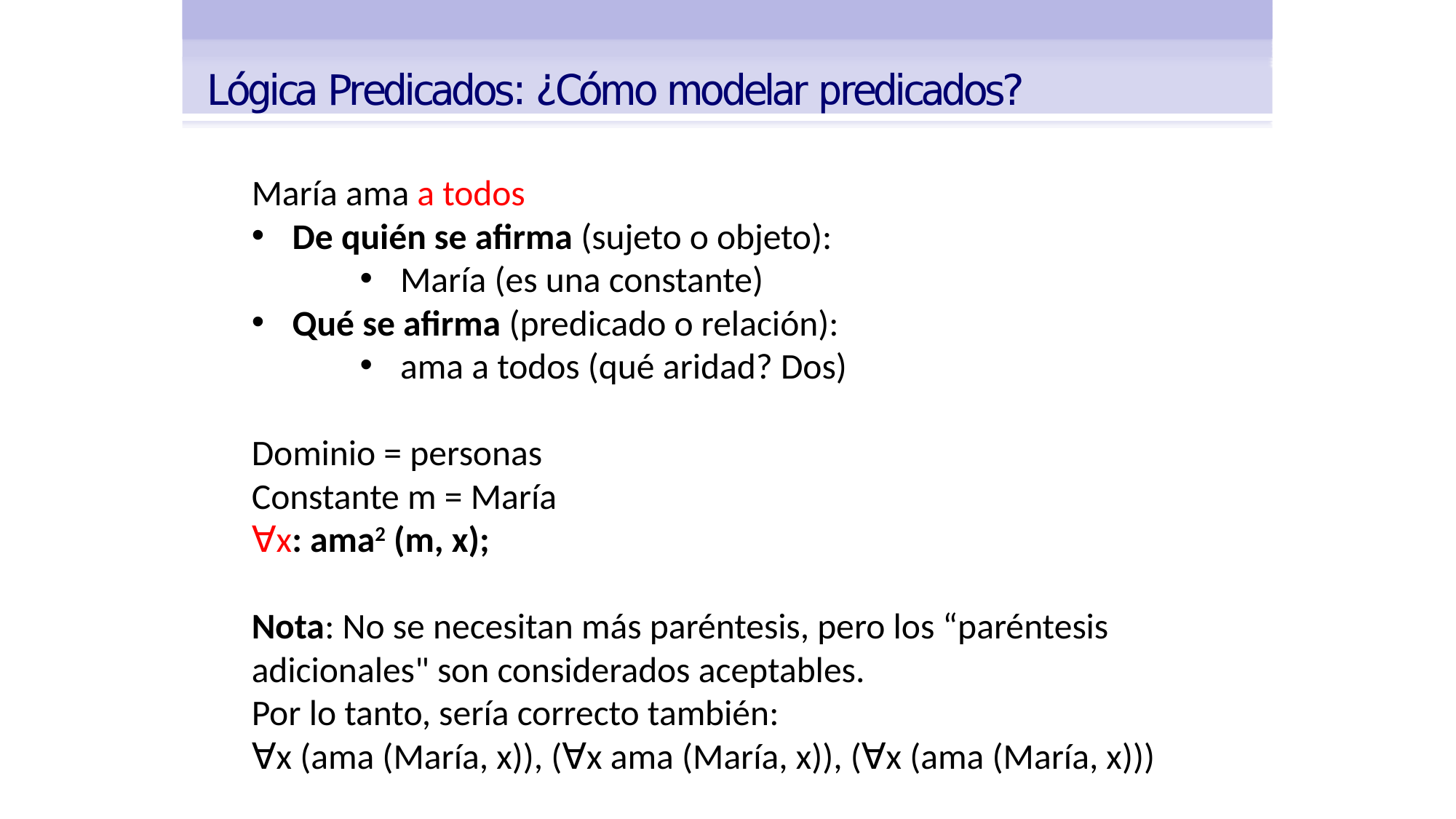

Lógica Predicados: ¿Cómo modelar predicados?

María ama a todos
De quién se afirma (sujeto o objeto):
María (es una constante)
Qué se afirma (predicado o relación):
ama a todos (qué aridad? Dos)

Dominio = personas
Constante m = María
∀x: ama2 (m, x);

Nota: No se necesitan más paréntesis, pero los “paréntesis adicionales" son considerados aceptables.
Por lo tanto, sería correcto también:
∀x (ama (María, x)), (∀x ama (María, x)), (∀x (ama (María, x)))